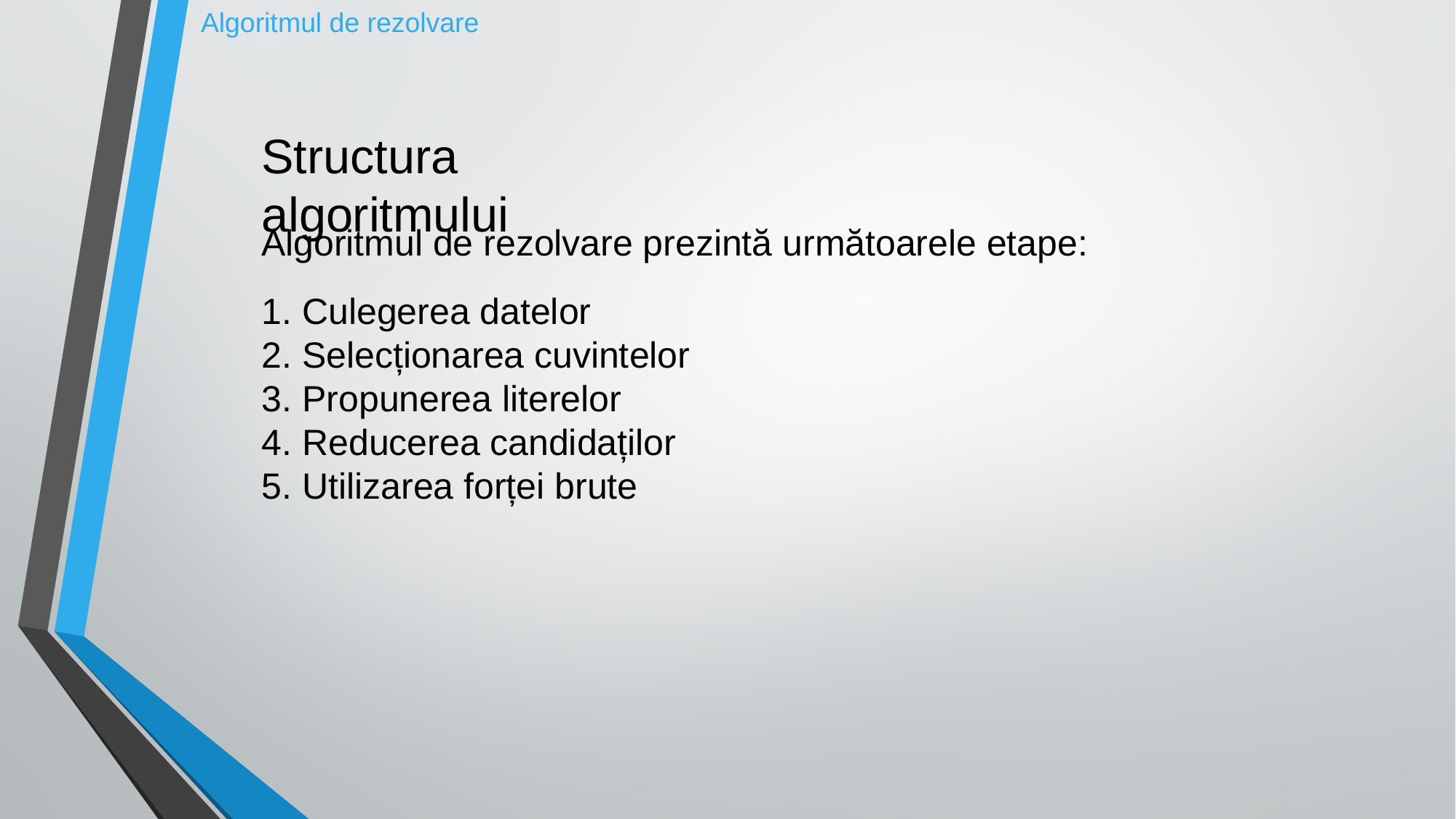

Algoritmul de rezolvare

Structura algoritmului
Algoritmul de rezolvare prezintă următoarele etape:
Culegerea datelor
Selecționarea cuvintelor
Propunerea literelor
Reducerea candidaților
Utilizarea forței brute